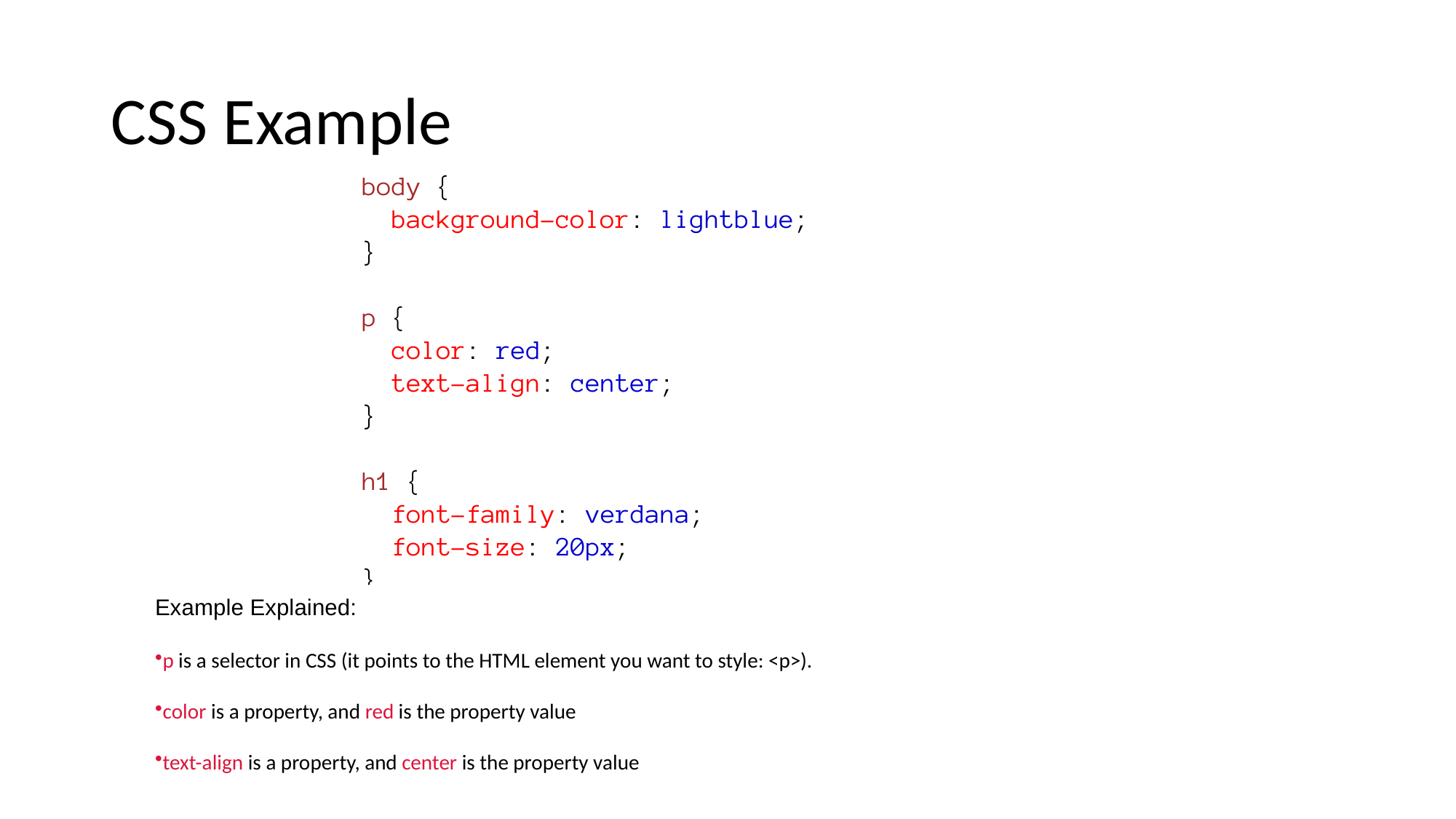

# CSS Example
body {
  background-color: lightblue;
}
p {
  color: red;
  text-align: center;
}
h1 {
  font-family: verdana;
  font-size: 20px;
}
Example Explained:

p is a selector in CSS (it points to the HTML element you want to style: <p>).

color is a property, and red is the property value

text-align is a property, and center is the property value